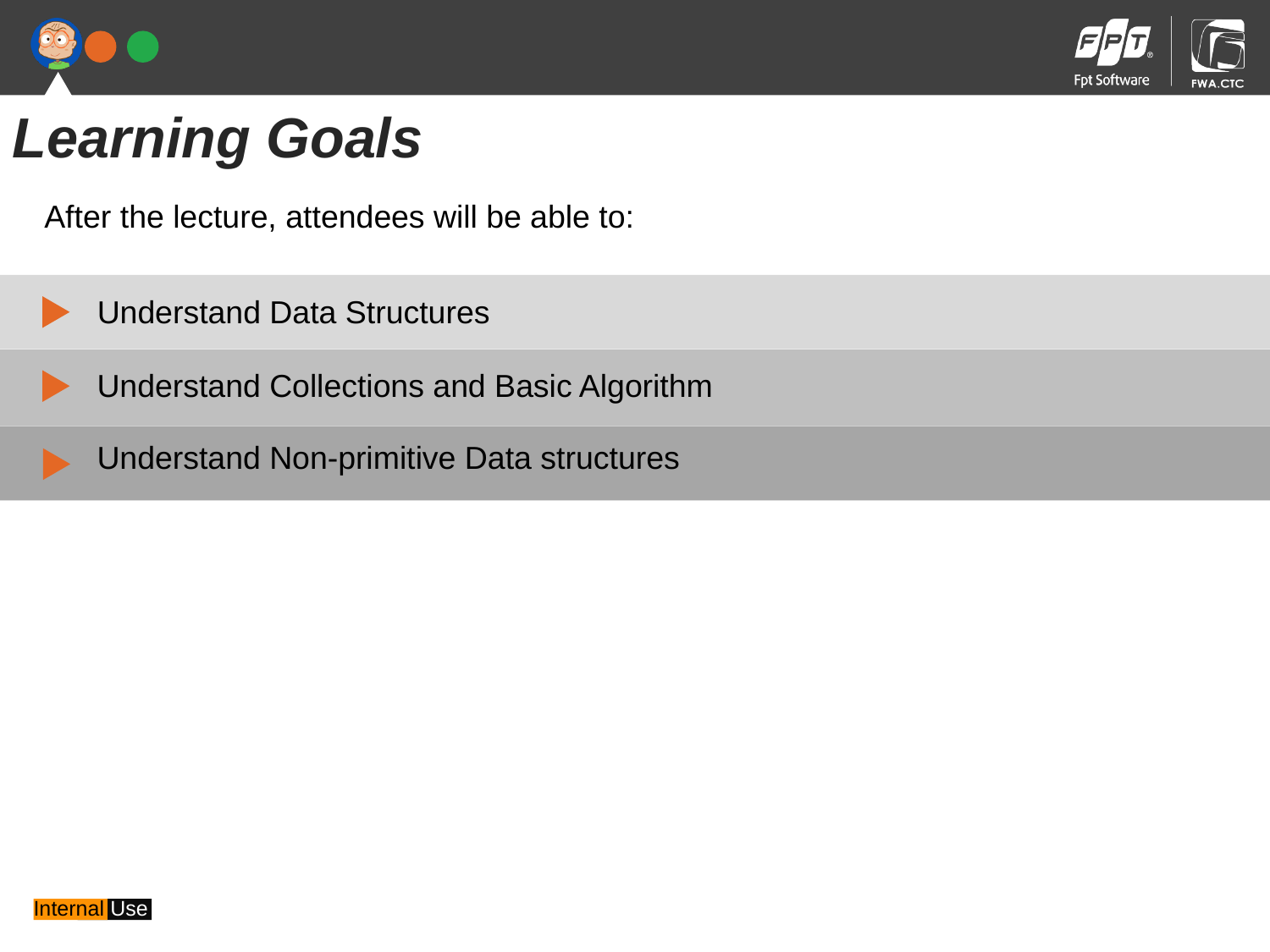

Learning Goals
After the lecture, attendees will be able to:

Understand Data Structures

Understand Collections and Basic Algorithm

Understand Non-primitive Data structures